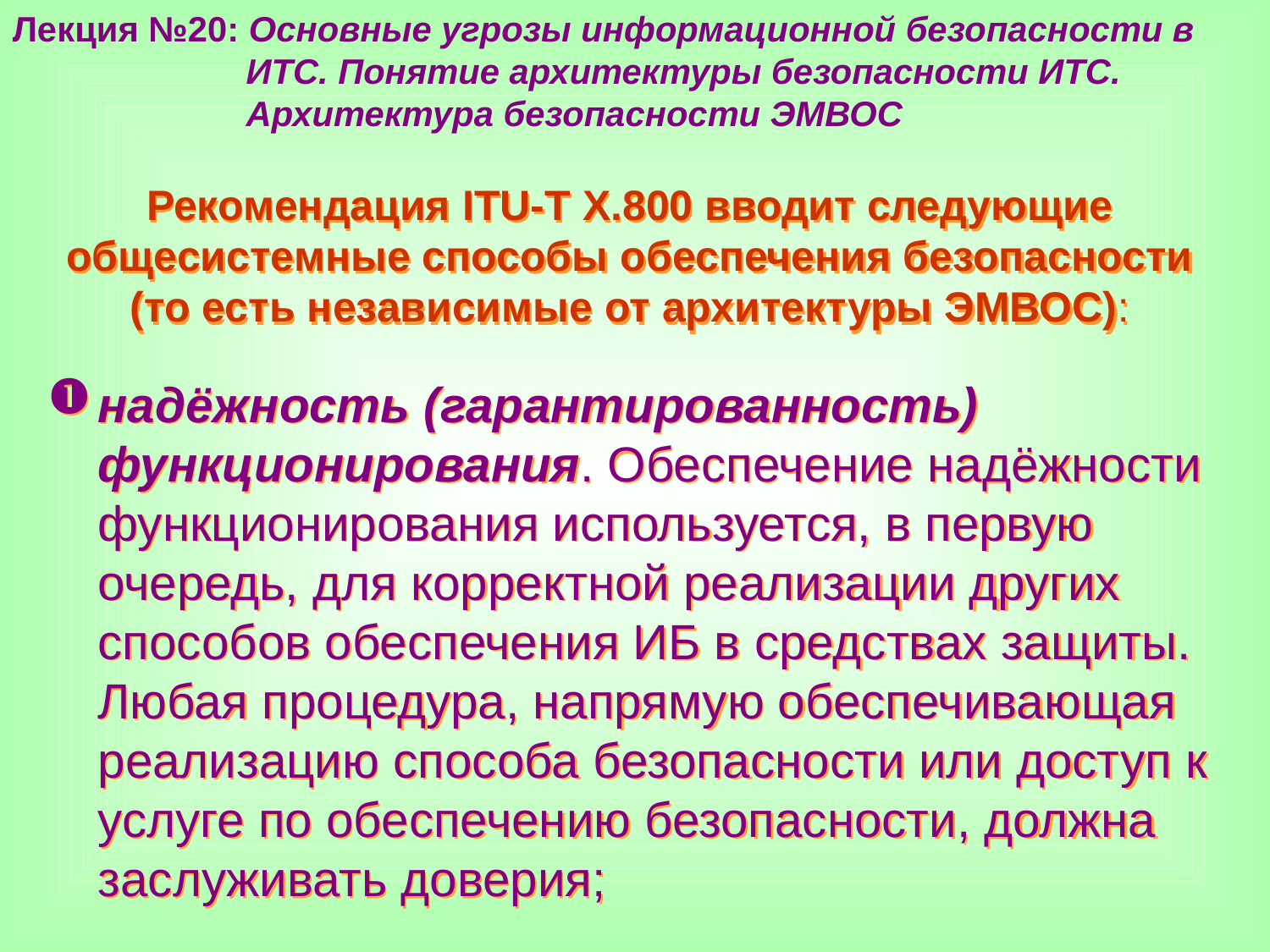

Лекция №20: Основные угрозы информационной безопасности в
                        ИТС. Понятие архитектуры безопасности ИТС.
                        Архитектура безопасности ЭМВОС
Рекомендация ITU-T Х.800 вводит следующие общесистемные способы обеспечения безопасности (то есть независимые от архитектуры ЭМВОС):
надёжность (гарантированность) функционирования. Обеспечение надёжности функционирования используется, в первую очередь, для корректной реализации других способов обеспечения ИБ в средствах защиты. Любая процедура, напрямую обеспечивающая реализацию способа безопасности или доступ к услуге по обеспечению безопасности, должна заслуживать доверия;